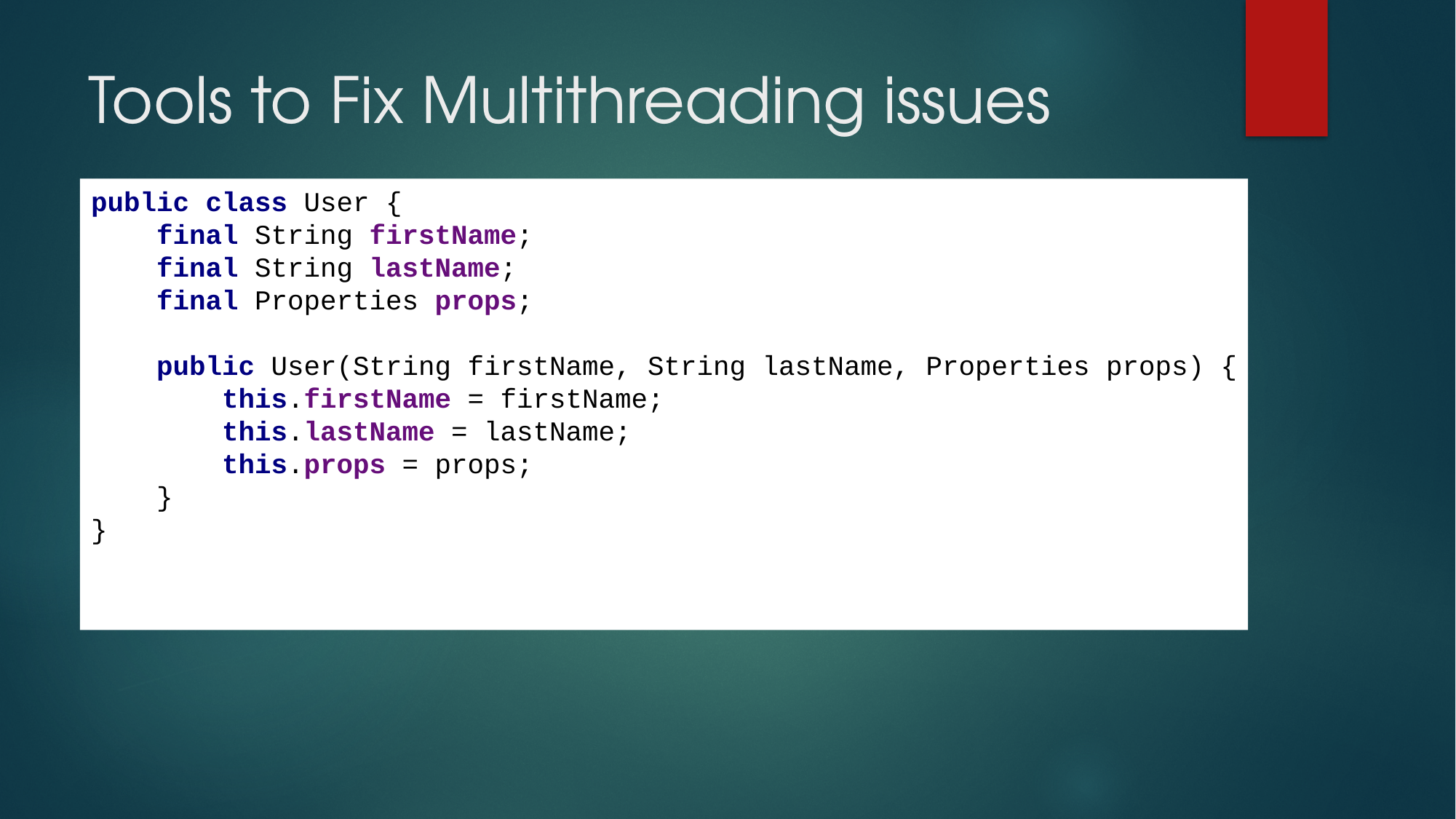

# Tools to Fix Multithreading issues
public class User {
    final String firstName;
    final String lastName;
    final Properties props;
    public User(String firstName, String lastName, Properties props) {
        this.firstName = firstName;
        this.lastName = lastName;
        this.props = props;
    }
}
Immutability
FINAL Fields
Initialized at Constructor